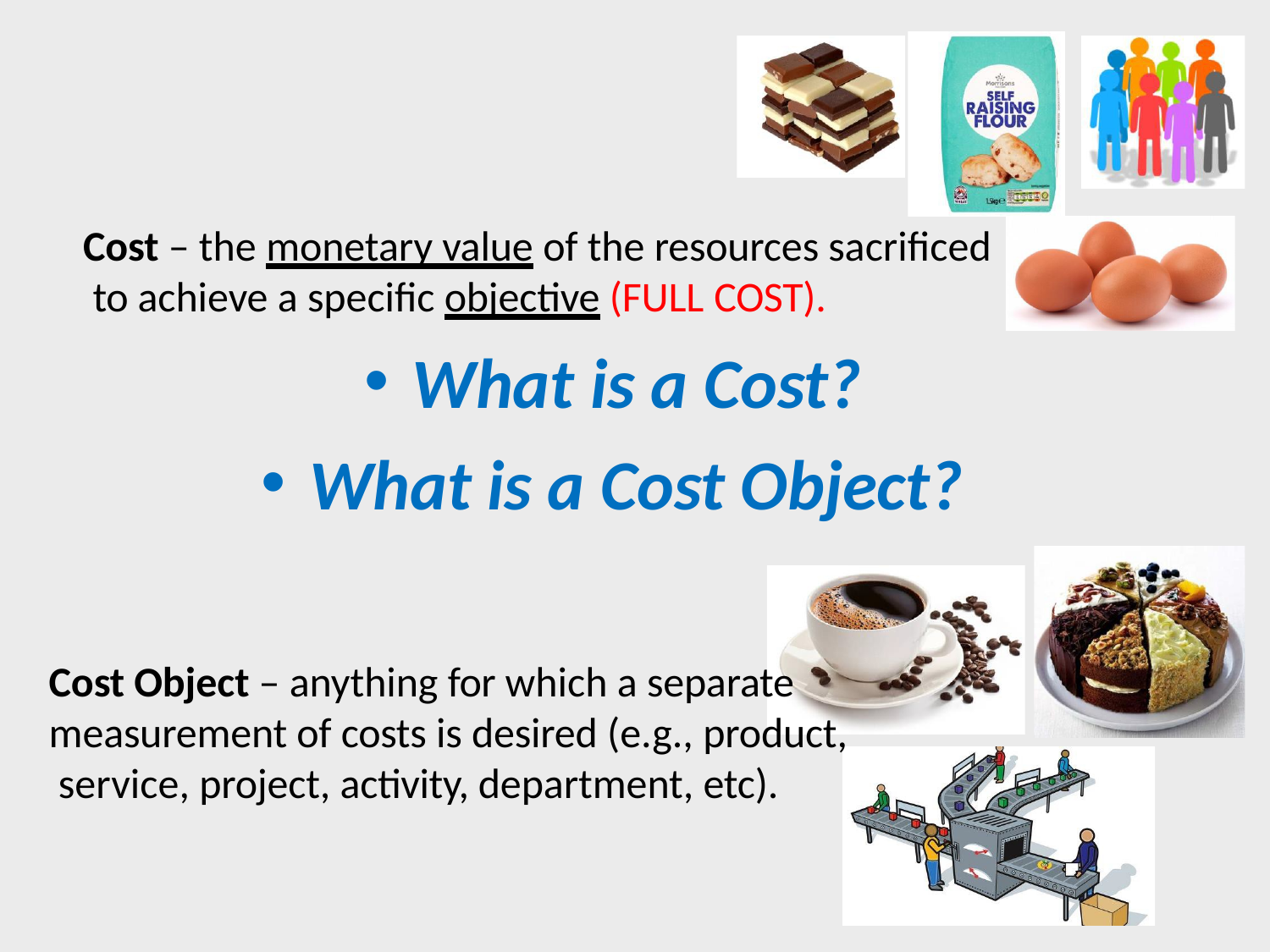

Cost – the monetary value of the resources sacrificed  to achieve a specific objective (FULL COST).
What is a Cost?
What is a Cost Object?
Cost Object – anything for which a separate  measurement of costs is desired (e.g., product,  service, project, activity, department, etc).